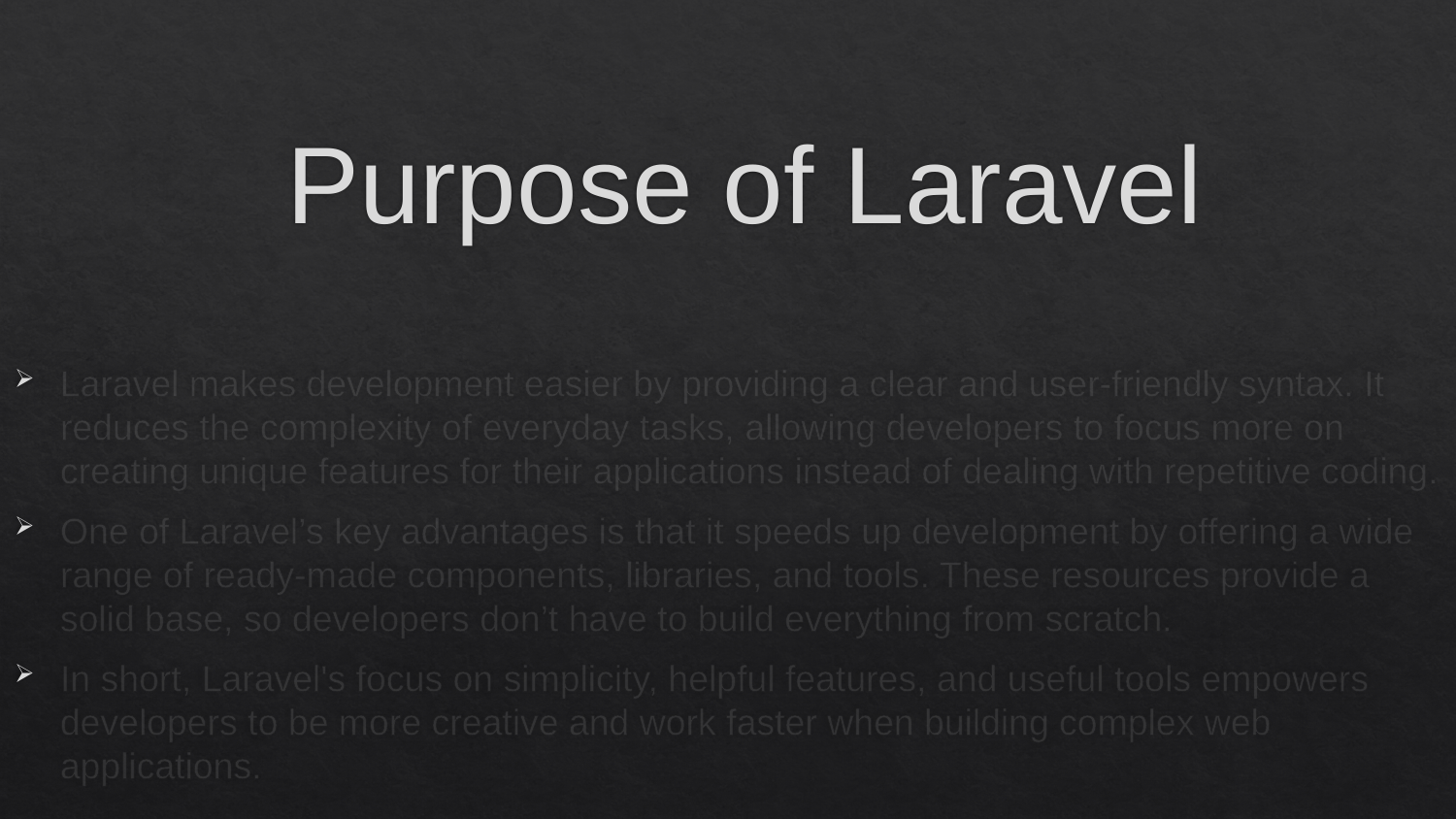

# Purpose of Laravel
Laravel makes development easier by providing a clear and user-friendly syntax. It reduces the complexity of everyday tasks, allowing developers to focus more on creating unique features for their applications instead of dealing with repetitive coding.
One of Laravel’s key advantages is that it speeds up development by offering a wide range of ready-made components, libraries, and tools. These resources provide a solid base, so developers don’t have to build everything from scratch.
In short, Laravel's focus on simplicity, helpful features, and useful tools empowers developers to be more creative and work faster when building complex web applications.